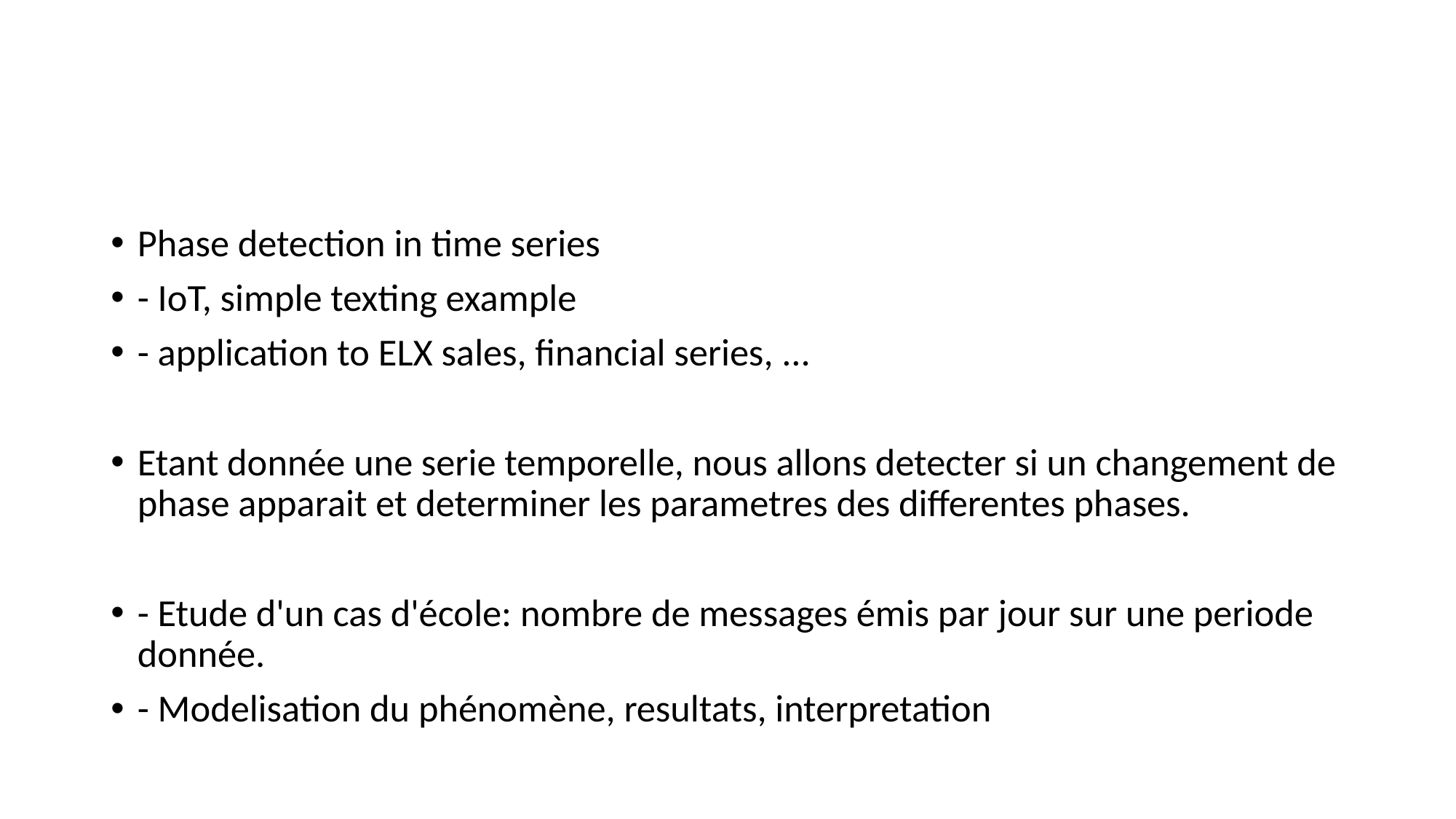

#
Phase detection in time series
- IoT, simple texting example
- application to ELX sales, financial series, ...

Etant donnée une serie temporelle, nous allons detecter si un changement de phase apparait et determiner les parametres des differentes phases.

- Etude d'un cas d'école: nombre de messages émis par jour sur une periode donnée.
- Modelisation du phénomène, resultats, interpretation